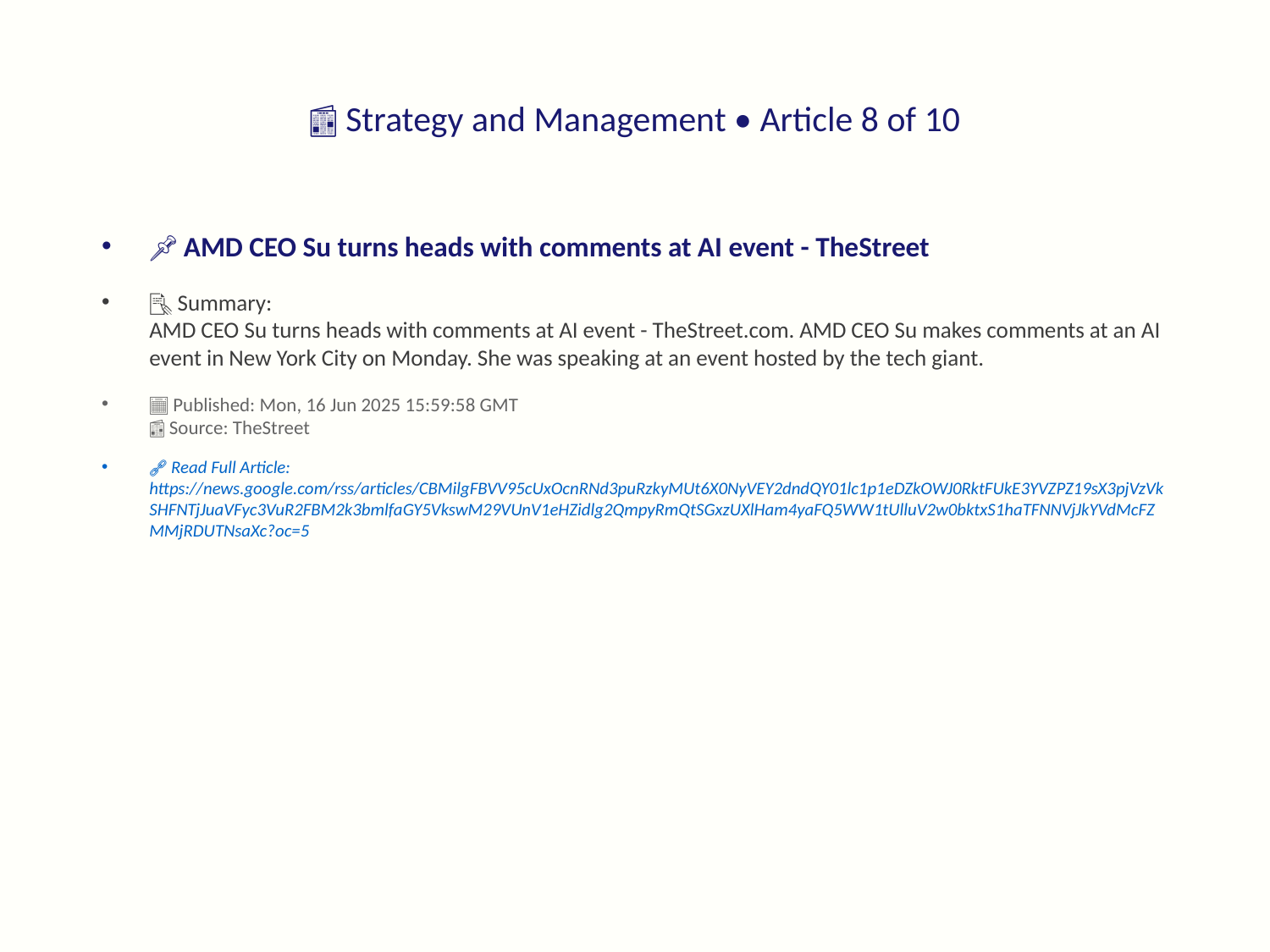

# 📰 Strategy and Management • Article 8 of 10
📌 AMD CEO Su turns heads with comments at AI event - TheStreet
📝 Summary:
AMD CEO Su turns heads with comments at AI event - TheStreet.com. AMD CEO Su makes comments at an AI event in New York City on Monday. She was speaking at an event hosted by the tech giant.
📅 Published: Mon, 16 Jun 2025 15:59:58 GMT
📰 Source: TheStreet
🔗 Read Full Article: https://news.google.com/rss/articles/CBMilgFBVV95cUxOcnRNd3puRzkyMUt6X0NyVEY2dndQY01lc1p1eDZkOWJ0RktFUkE3YVZPZ19sX3pjVzVkSHFNTjJuaVFyc3VuR2FBM2k3bmlfaGY5VkswM29VUnV1eHZidlg2QmpyRmQtSGxzUXlHam4yaFQ5WW1tUlluV2w0bktxS1haTFNNVjJkYVdMcFZMMjRDUTNsaXc?oc=5